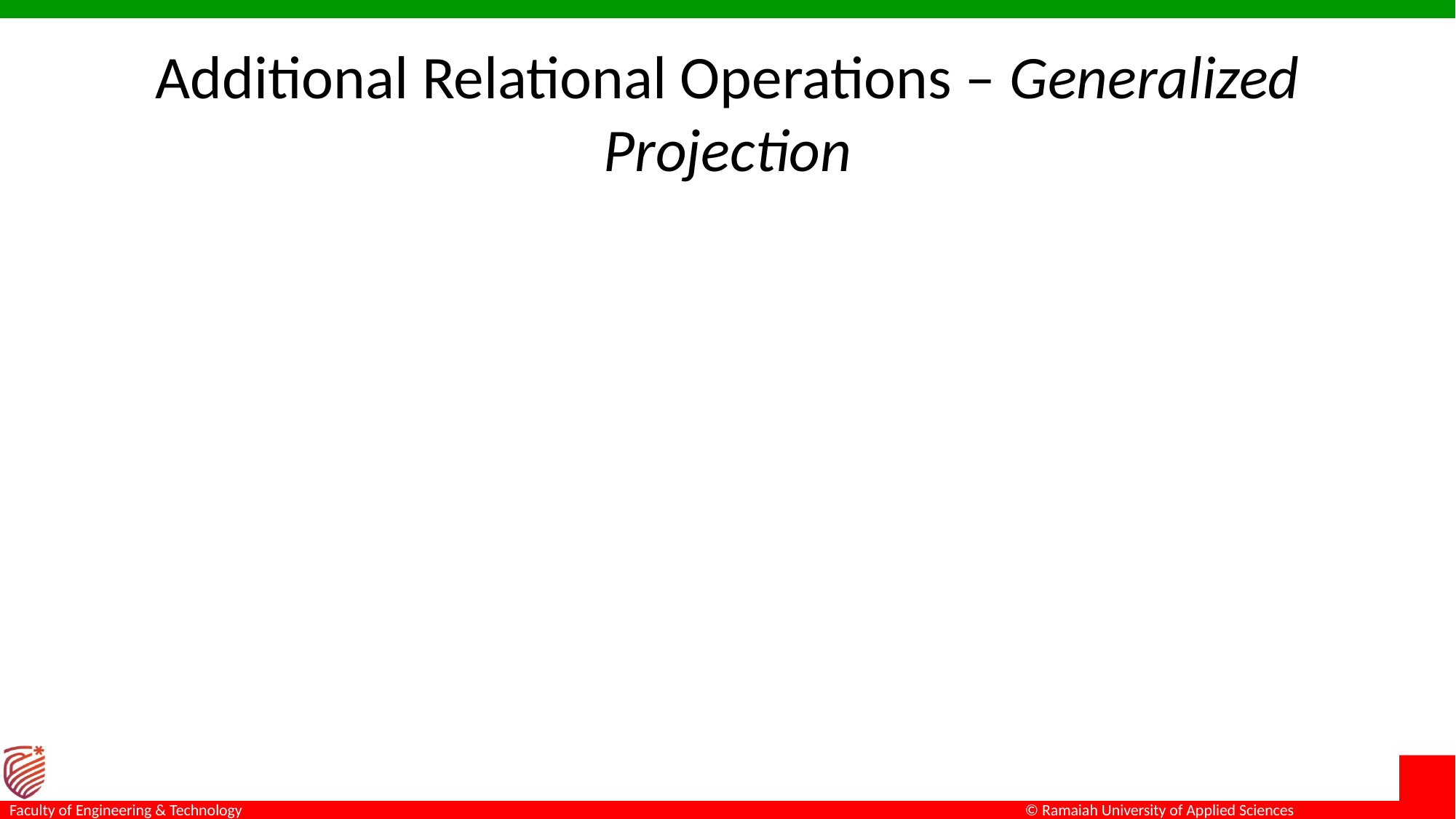

# Additional Relational Operations – Generalized Projection
The generalized projection operation extends the projection operation by allowing functions of attributes to be included in the projection list

The generalized form can be expressed as
	π F1, F2, ..., Fn (R)
	where F1, F2, ..., Fn are functions over the attributes in relation R and may 	involve arithmetic operations and constant values

This operation is helpful when developing reports where computed values have to be produced in the columns of a query result